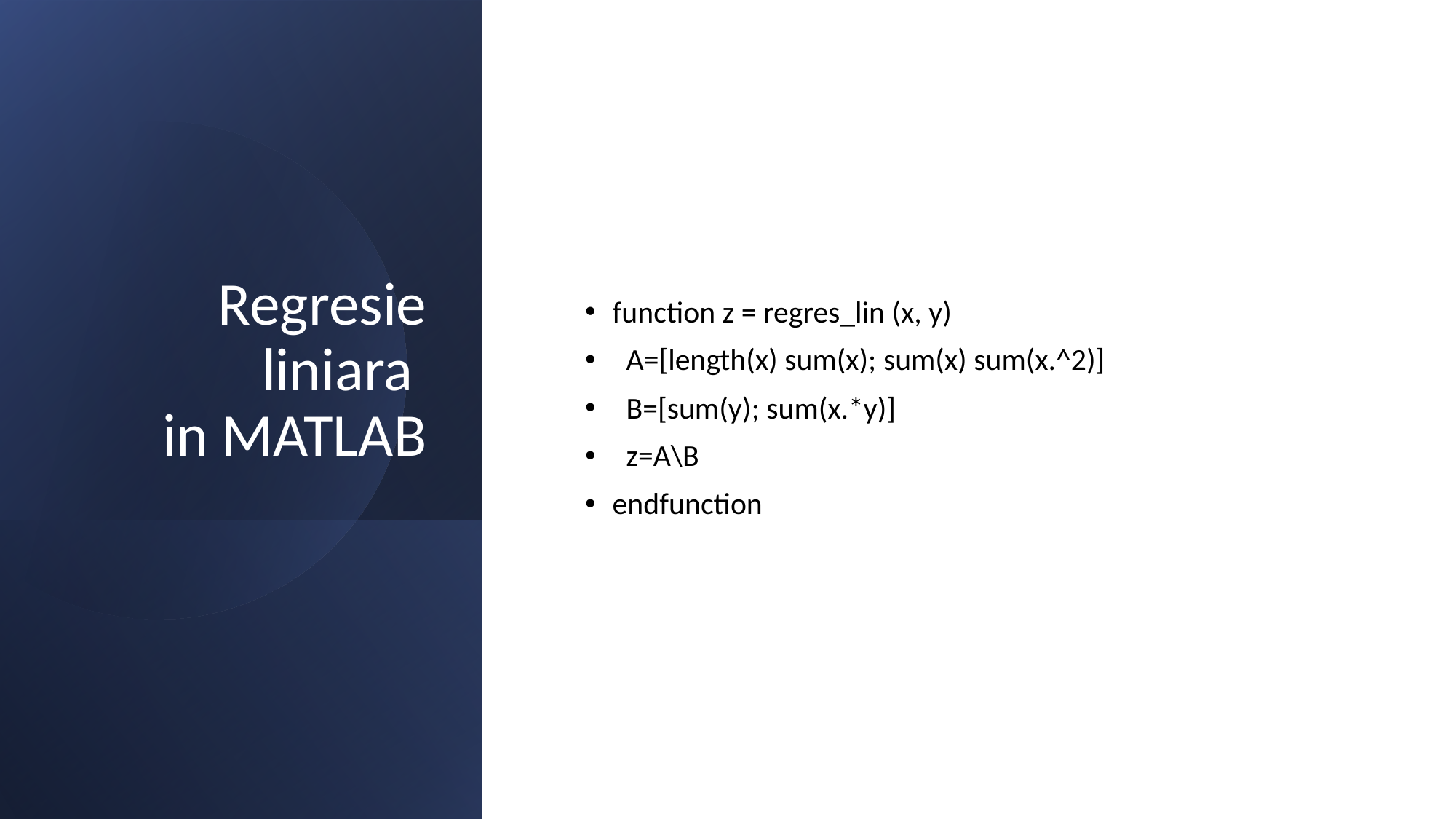

# Regresie liniara in MATLAB
function z = regres_lin (x, y)
  A=[length(x) sum(x); sum(x) sum(x.^2)]
  B=[sum(y); sum(x.*y)]
  z=A\B
endfunction